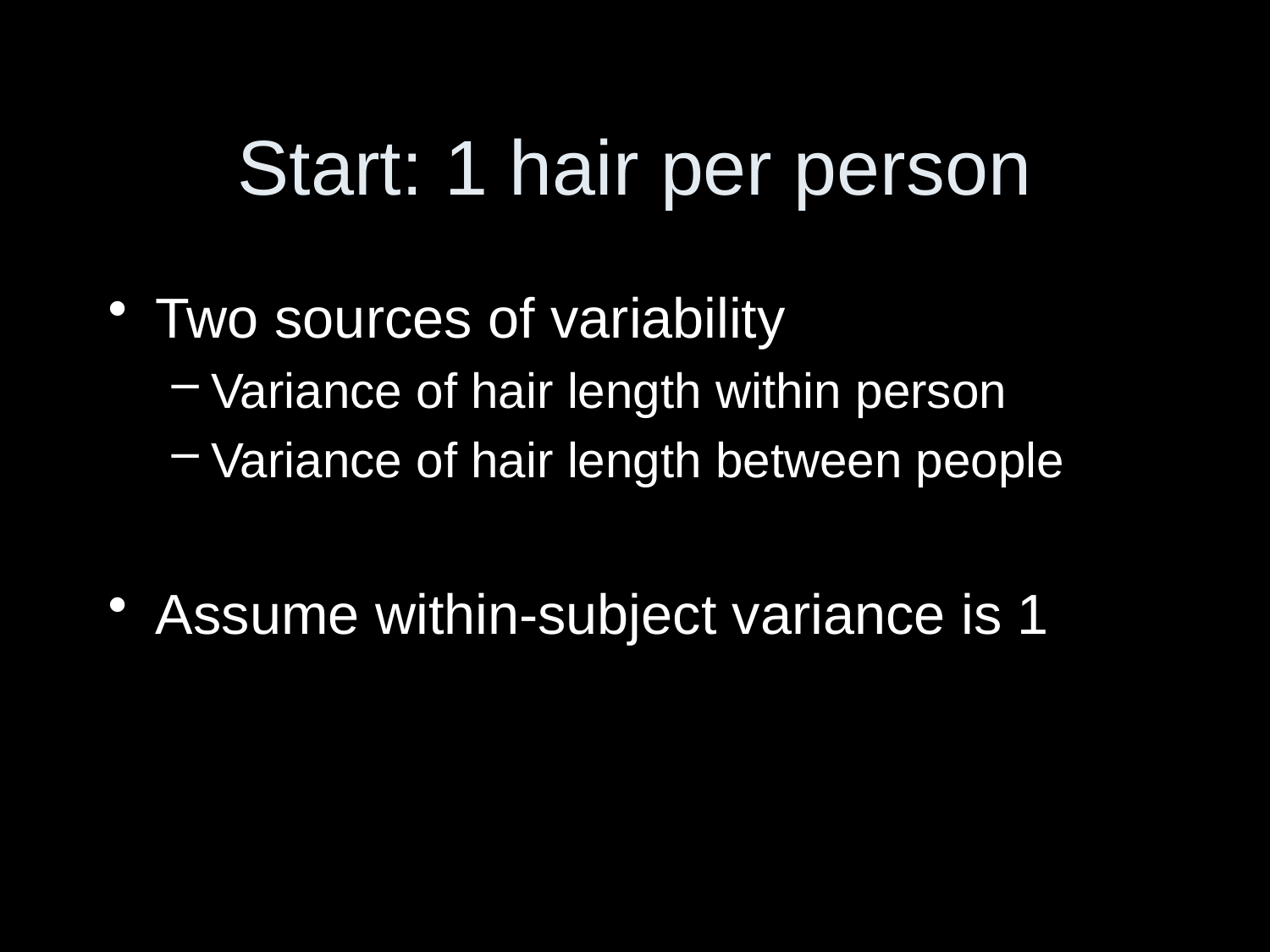

# Start: 1 hair per person
Two sources of variability
Variance of hair length within person
Variance of hair length between people

Assume within-subject variance is 1